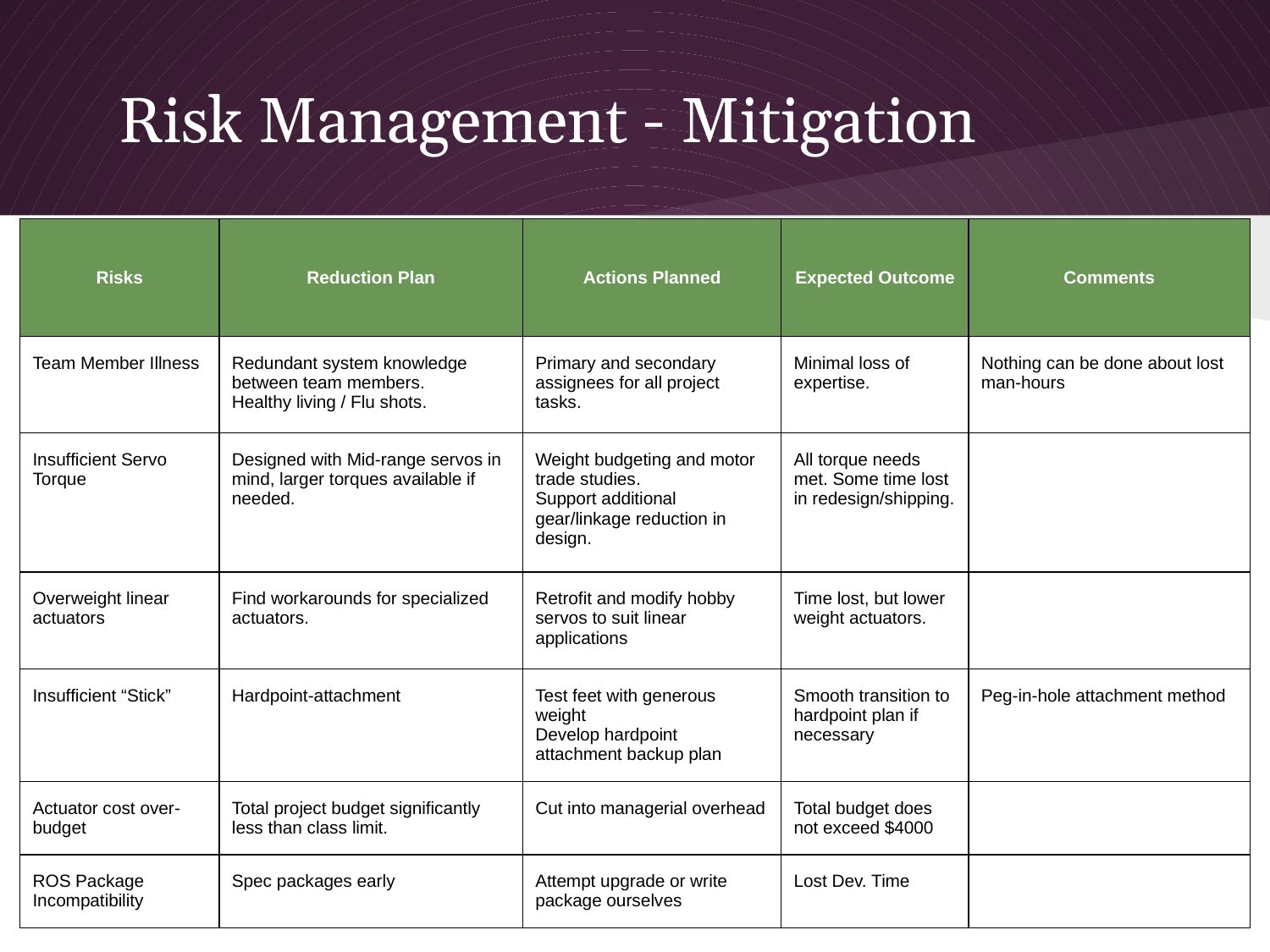

# Risk Management - Mitigation
| Risks | Reduction Plan | Actions Planned | Expected Outcome | Comments |
| --- | --- | --- | --- | --- |
| Team Member Illness | Redundant system knowledge between team members. Healthy living / Flu shots. | Primary and secondary assignees for all project tasks. | Minimal loss of expertise. | Nothing can be done about lost man-hours |
| Insufficient Servo Torque | Designed with Mid-range servos in mind, larger torques available if needed. | Weight budgeting and motor trade studies. Support additional gear/linkage reduction in design. | All torque needs met. Some time lost in redesign/shipping. |  |
| Overweight linear actuators | Find workarounds for specialized actuators. | Retrofit and modify hobby servos to suit linear applications | Time lost, but lower weight actuators. |  |
| Insufficient “Stick” | Hardpoint-attachment | Test feet with generous weight Develop hardpoint attachment backup plan | Smooth transition to hardpoint plan if necessary | Peg-in-hole attachment method |
| Actuator cost over-budget | Total project budget significantly less than class limit. | Cut into managerial overhead | Total budget does not exceed $4000 |  |
| ROS Package Incompatibility | Spec packages early | Attempt upgrade or write package ourselves | Lost Dev. Time |  |